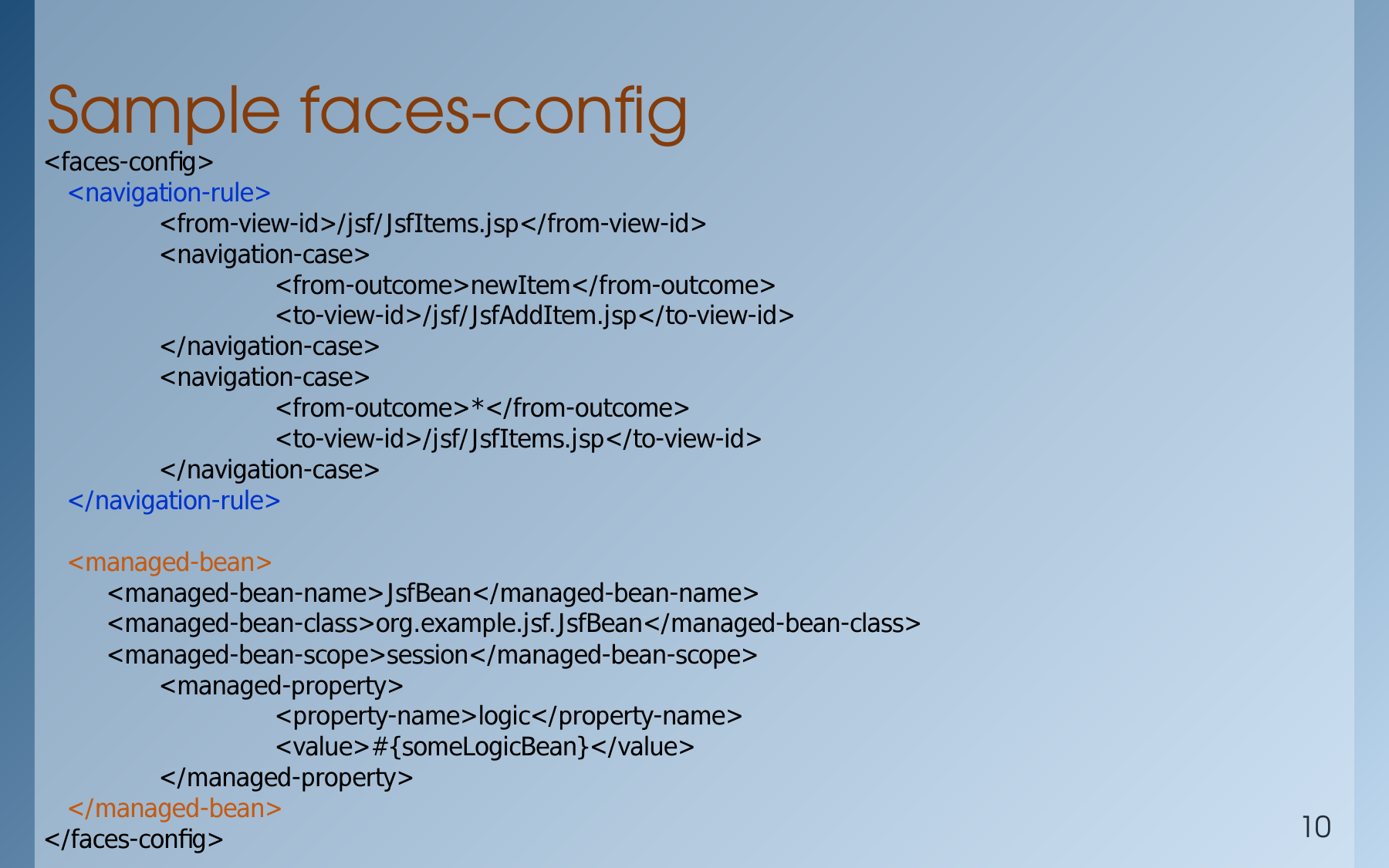

# Sample faces-config
<faces-config>
   <navigation-rule>
	<from-view-id>/jsf/JsfItems.jsp</from-view-id>
	<navigation-case>
		<from-outcome>newItem</from-outcome>
		<to-view-id>/jsf/JsfAddItem.jsp</to-view-id>
	</navigation-case>
	<navigation-case>
		<from-outcome>*</from-outcome>
		<to-view-id>/jsf/JsfItems.jsp</to-view-id>
	</navigation-case>
   </navigation-rule>

   <managed-bean>
        <managed-bean-name>JsfBean</managed-bean-name>
        <managed-bean-class>org.example.jsf.JsfBean</managed-bean-class>
        <managed-bean-scope>session</managed-bean-scope>
	<managed-property>
		<property-name>logic</property-name>
		<value>#{someLogicBean}</value>
	</managed-property>
   </managed-bean>
</faces-config>
10